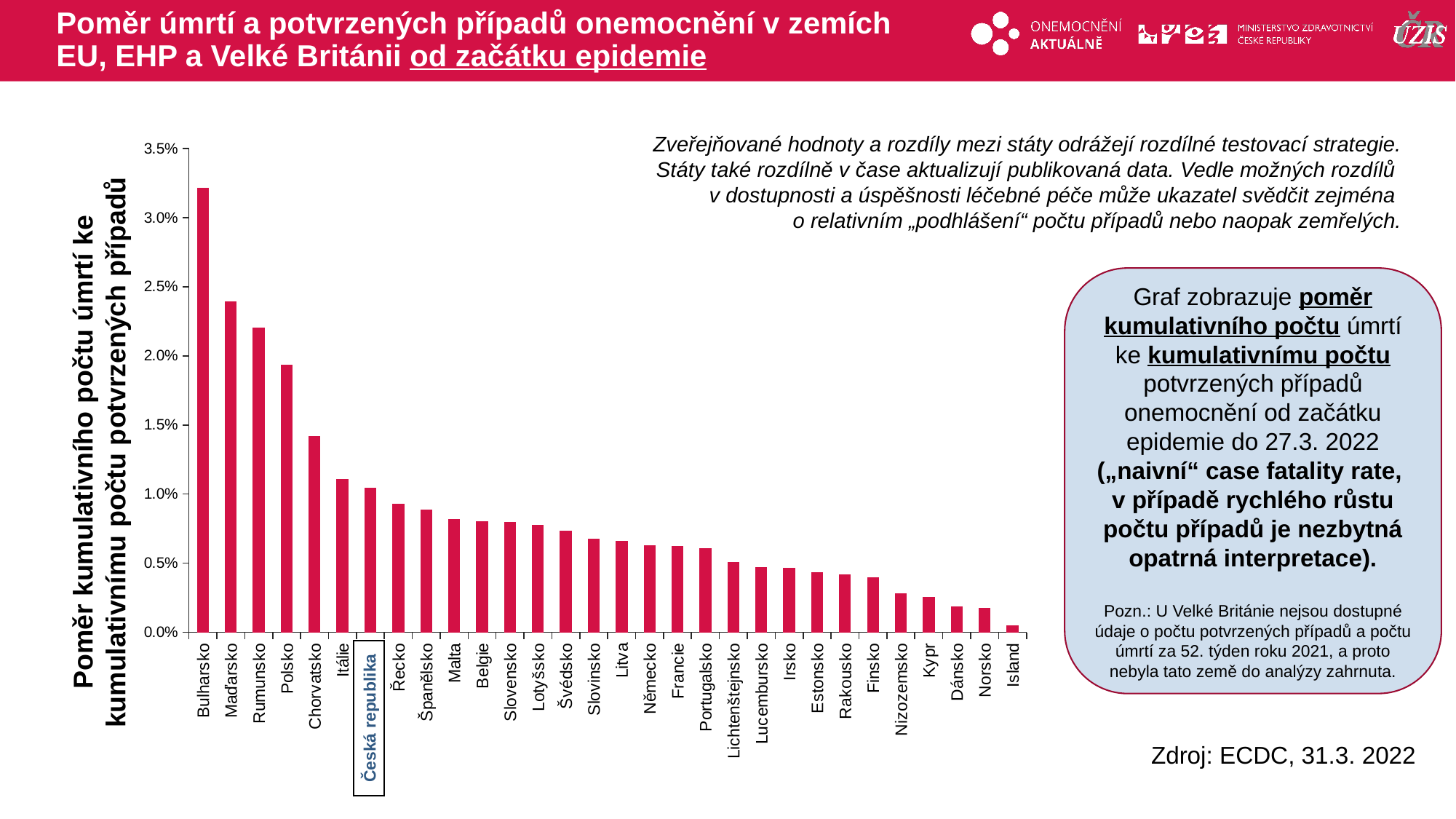

# Poměr úmrtí a potvrzených případů onemocnění v zemích EU, EHP a Velké Británii od začátku epidemie

### Chart

| Category | smrtnost |
|---|---|
| Bulharsko | 0.03214979763516435 |
| Maďarsko | 0.02393773164825407 |
| Rumunsko | 0.0220212279622907 |
| Polsko | 0.019355717809958713 |
| Chorvatsko | 0.014185797384402205 |
| Itálie | 0.011053606811631523 |
| Česká republika | 0.010443274780300707 |
| Řecko | 0.009294605639808783 |
| Španělsko | 0.008876849867923128 |
| Malta | 0.008169976953155345 |
| Belgie | 0.008009338180061385 |
| Slovensko | 0.007977254157335335 |
| Lotyšsko | 0.007744574497418475 |
| Švédsko | 0.007315446653248635 |
| Slovinsko | 0.006760848682287098 |
| Litva | 0.006574310428956674 |
| Německo | 0.006281936461101637 |
| Francie | 0.006227463451027498 |
| Portugalsko | 0.006069323869410658 |
| Lichtenštejnsko | 0.00506439914968113 |
| Lucembursko | 0.004718683336607025 |
| Irsko | 0.004647789667776549 |
| Estonsko | 0.00430902102392763 |
| Rakousko | 0.004147061824320296 |
| Finsko | 0.00397855801589288 |
| Nizozemsko | 0.0028241603578318735 |
| Kypr | 0.0025330623545698214 |
| Dánsko | 0.0018463837933571133 |
| Norsko | 0.0017658614217789072 |
| Island | 0.0005010326840320883 |
Zveřejňované hodnoty a rozdíly mezi státy odrážejí rozdílné testovací strategie. Státy také rozdílně v čase aktualizují publikovaná data. Vedle možných rozdílů
v dostupnosti a úspěšnosti léčebné péče může ukazatel svědčit zejména
o relativním „podhlášení“ počtu případů nebo naopak zemřelých.
Graf zobrazuje poměr kumulativního počtu úmrtí ke kumulativnímu počtu potvrzených případů onemocnění od začátku epidemie do 27.3. 2022
(„naivní“ case fatality rate,
v případě rychlého růstu počtu případů je nezbytná opatrná interpretace).

Pozn.: U Velké Británie nejsou dostupné údaje o počtu potvrzených případů a počtu úmrtí za 52. týden roku 2021, a proto nebyla tato země do analýzy zahrnuta.
Poměr kumulativního počtu úmrtí ke kumulativnímu počtu potvrzených případů
Česká republika
Zdroj: ECDC, 31.3. 2022